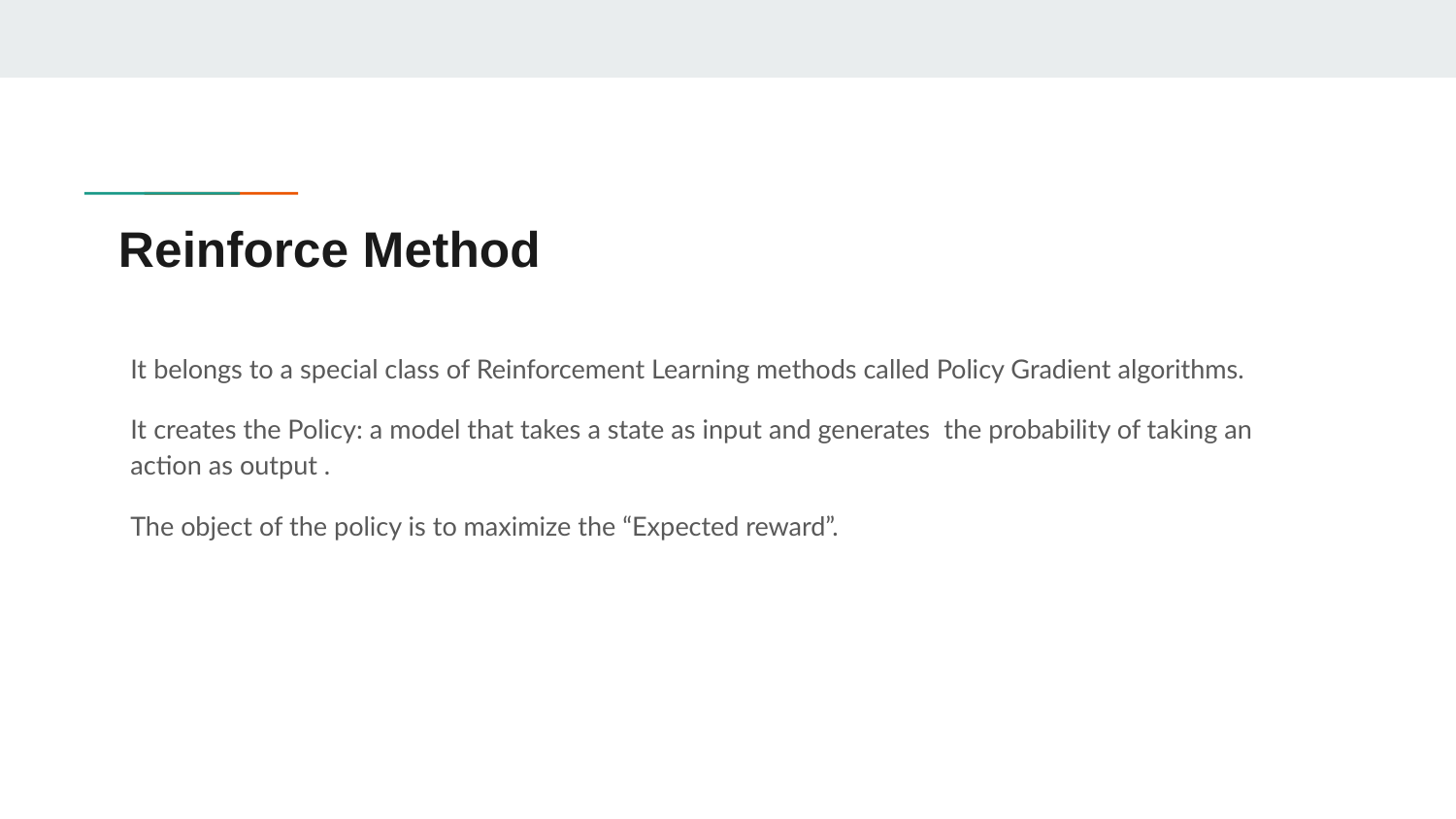

# Reinforce Method
It belongs to a special class of Reinforcement Learning methods called Policy Gradient algorithms.
It creates the Policy: a model that takes a state as input and generates  the probability of taking an action as output .
The object of the policy is to maximize the “Expected reward”.